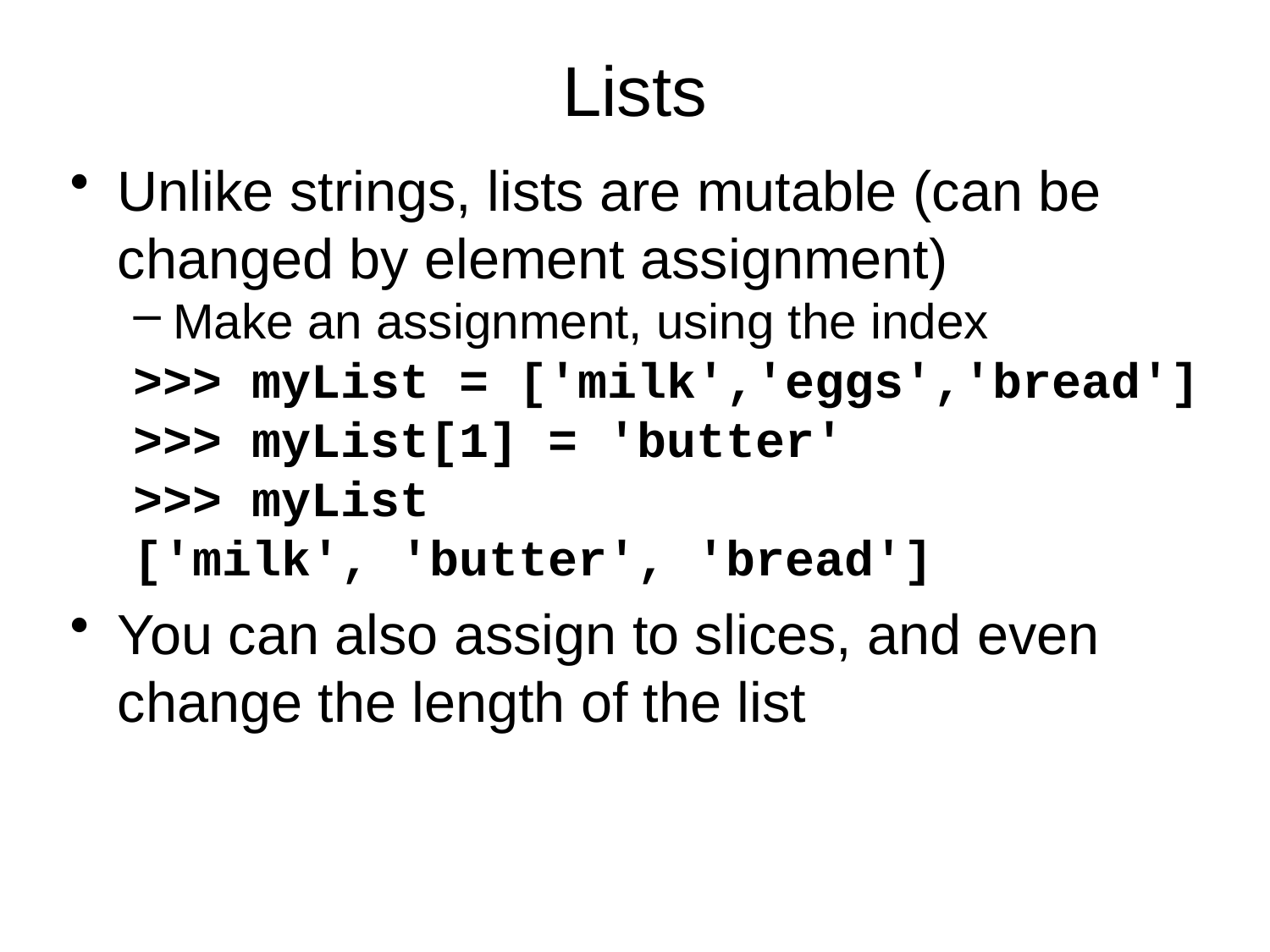

Lists
Unlike strings, lists are mutable (can be changed by element assignment)
Make an assignment, using the index
>>> myList = ['milk','eggs','bread']
>>> myList[1] = 'butter'
>>> myList
['milk', 'butter', 'bread']
You can also assign to slices, and even change the length of the list
42